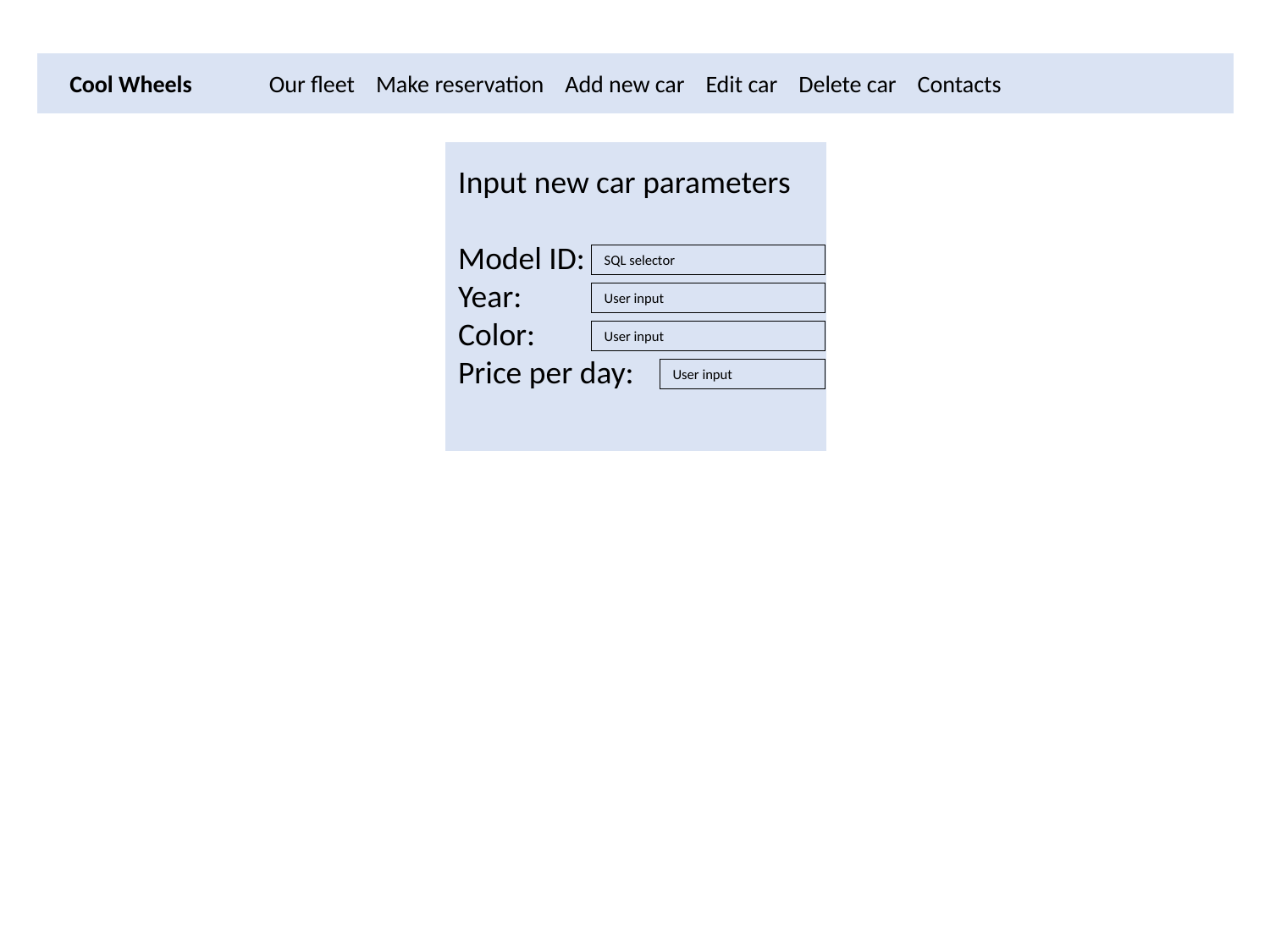

Our fleet    Make reservation    Add new car    Edit car    Delete car    Contacts
Cool Wheels

Input new car parameters

Model ID:
Year:
Color:
Price per day:

SQL selector
User input
User input
User input